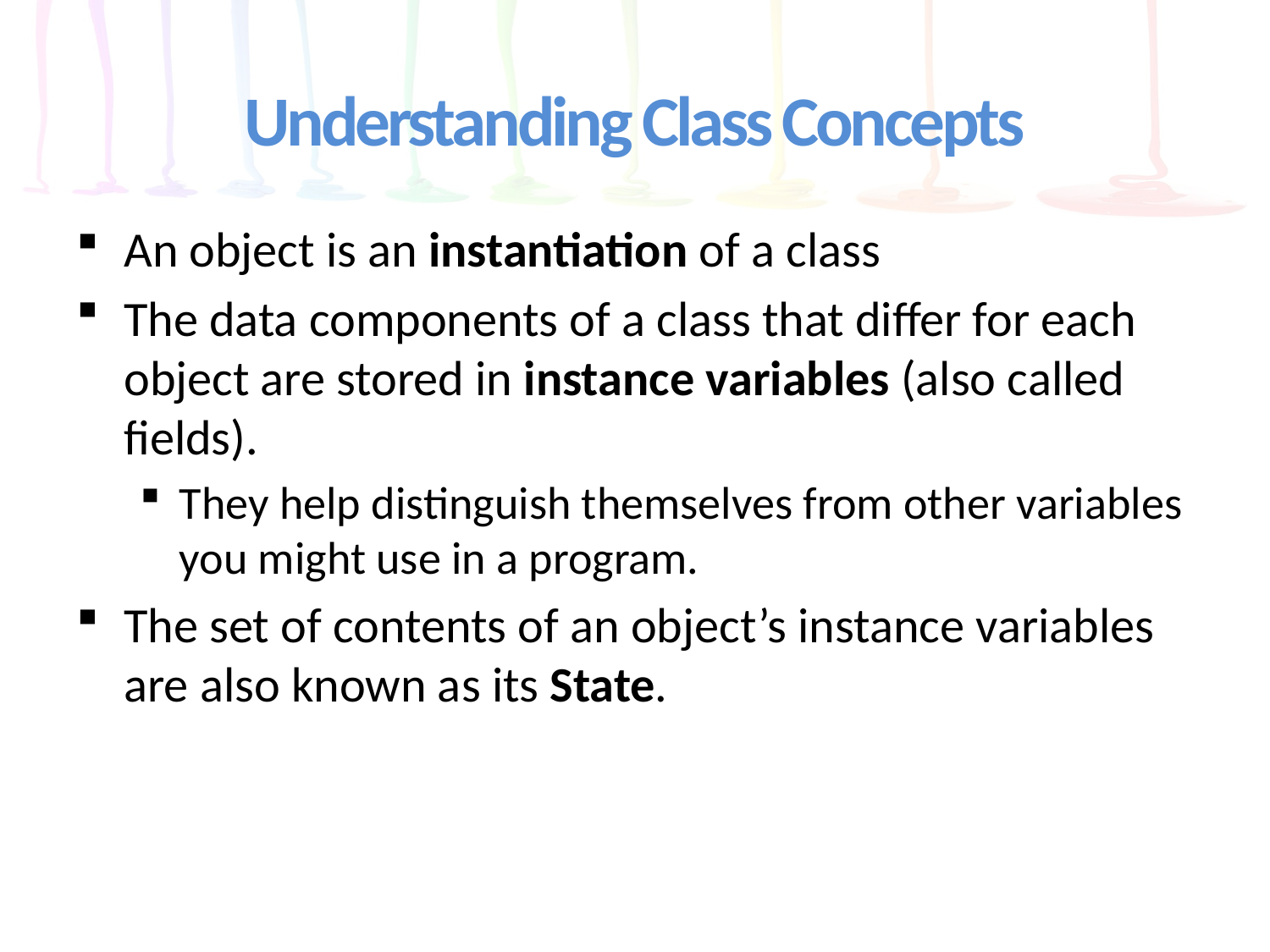

# Understanding Class Concepts
An object is an instantiation of a class
The data components of a class that differ for each object are stored in instance variables (also called fields).
They help distinguish themselves from other variables you might use in a program.
The set of contents of an object’s instance variables are also known as its State.